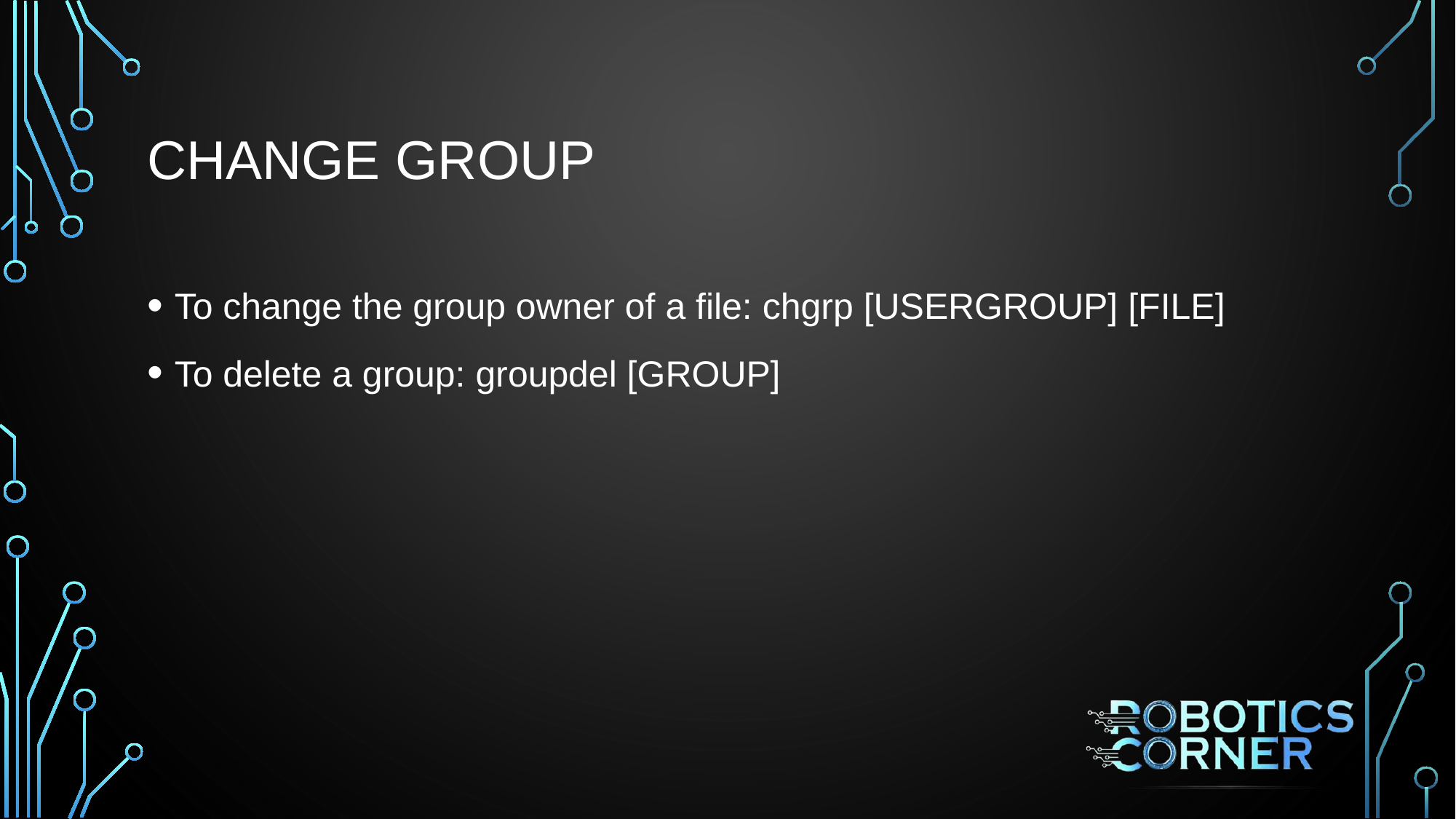

# Change group
To change the group owner of a file: chgrp [USERGROUP] [FILE]
To delete a group: groupdel [GROUP]